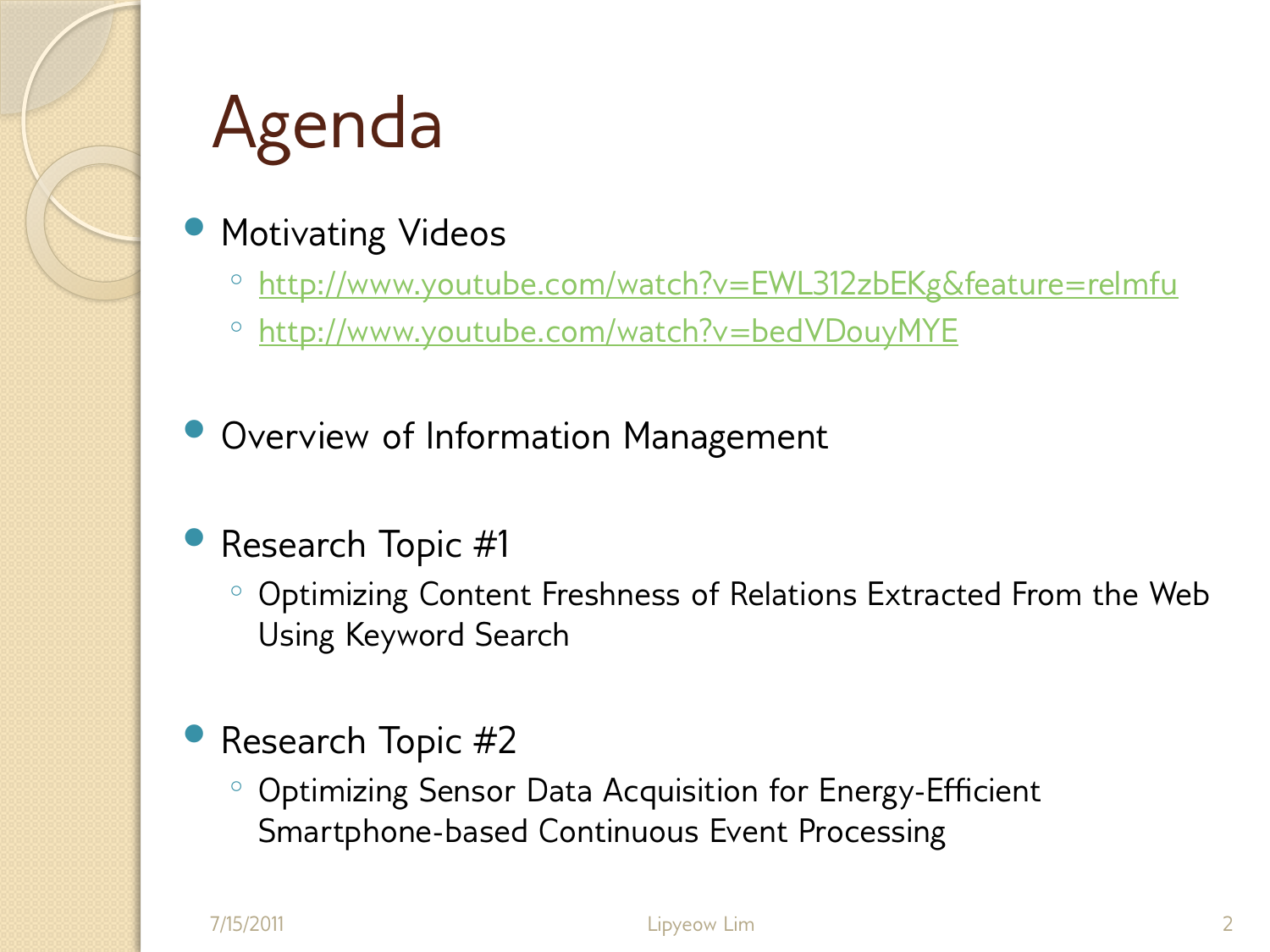

# Agenda
Motivating Videos
http://www.youtube.com/watch?v=EWL312zbEKg&feature=relmfu
http://www.youtube.com/watch?v=bedVDouyMYE

Overview of Information Management

Research Topic #1
Optimizing Content Freshness of Relations Extracted From the Web Using Keyword Search

Research Topic #2
Optimizing Sensor Data Acquisition for Energy-Efficient Smartphone-based Continuous Event Processing

7/15/2011
Lipyeow Lim
2